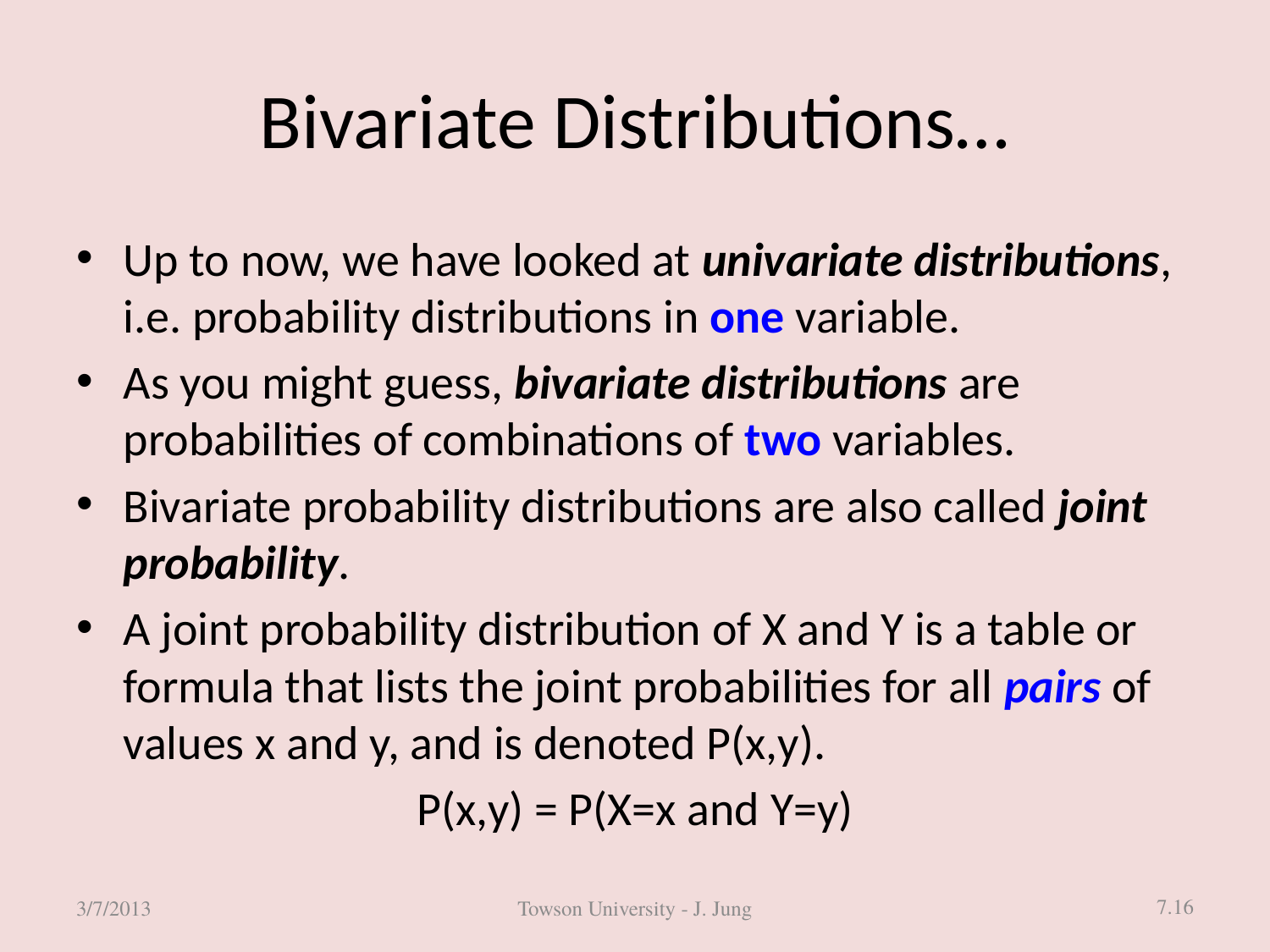

# Bivariate Distributions…
Up to now, we have looked at univariate distributions, i.e. probability distributions in one variable.
As you might guess, bivariate distributions are probabilities of combinations of two variables.
Bivariate probability distributions are also called joint probability.
A joint probability distribution of X and Y is a table or formula that lists the joint probabilities for all pairs of values x and y, and is denoted P(x,y).
P(x,y) = P(X=x and Y=y)
3/7/2013
Towson University - J. Jung
7.16